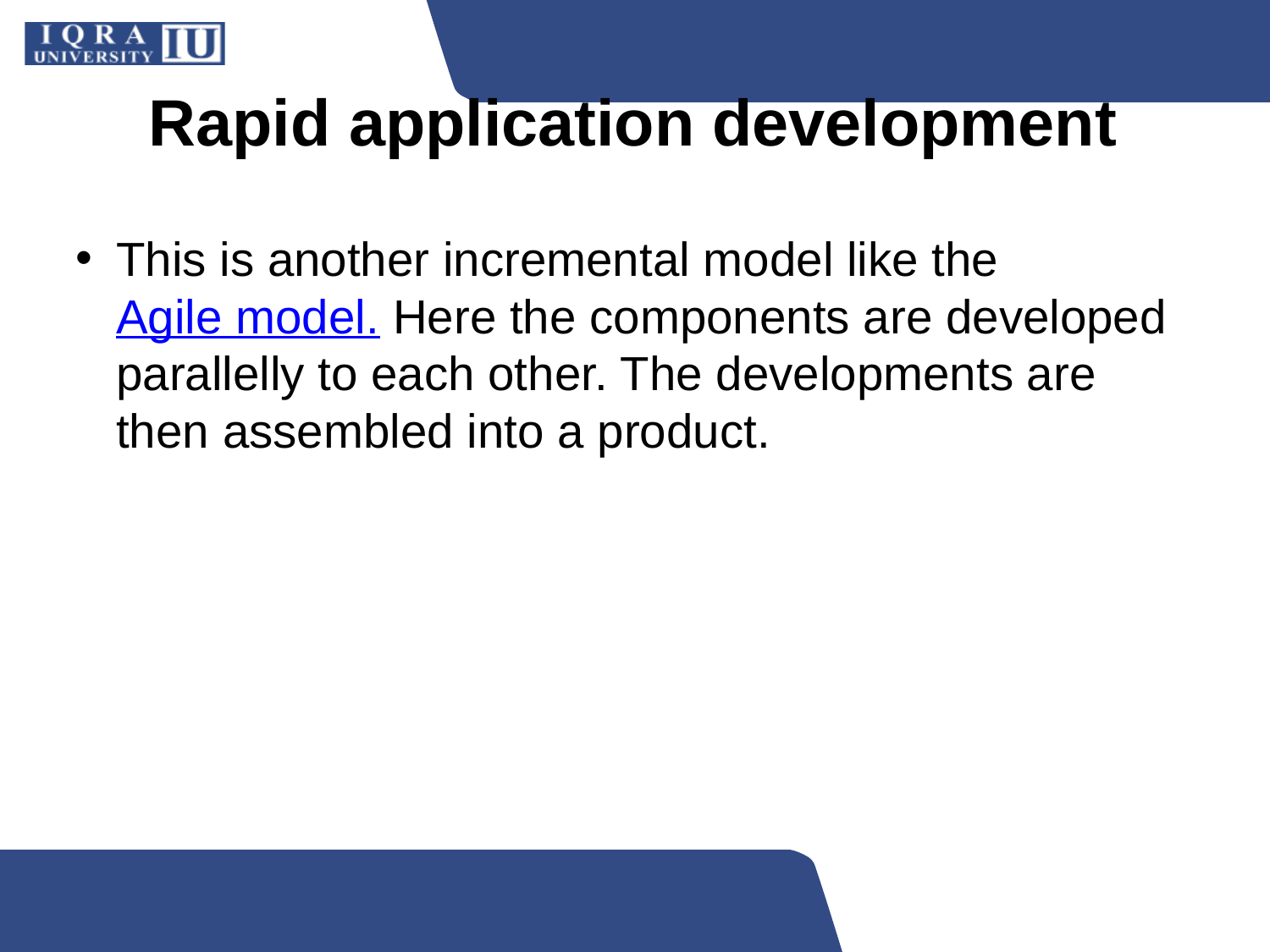

# Rapid application development
This is another incremental model like the Agile model. Here the components are developed parallelly to each other. The developments are then assembled into a product.